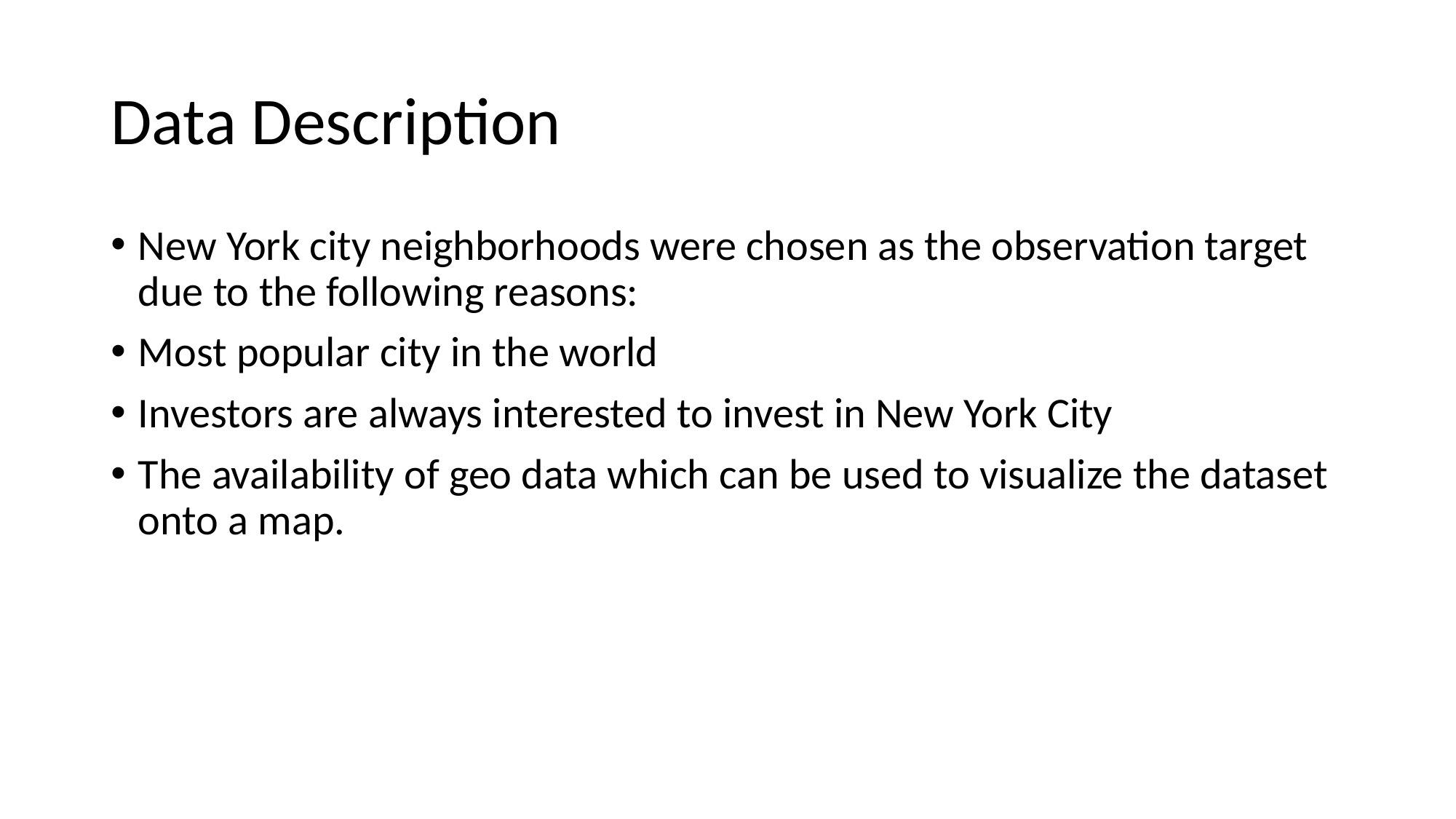

# Data Description
New York city neighborhoods were chosen as the observation target due to the following reasons:
Most popular city in the world
Investors are always interested to invest in New York City
The availability of geo data which can be used to visualize the dataset onto a map.